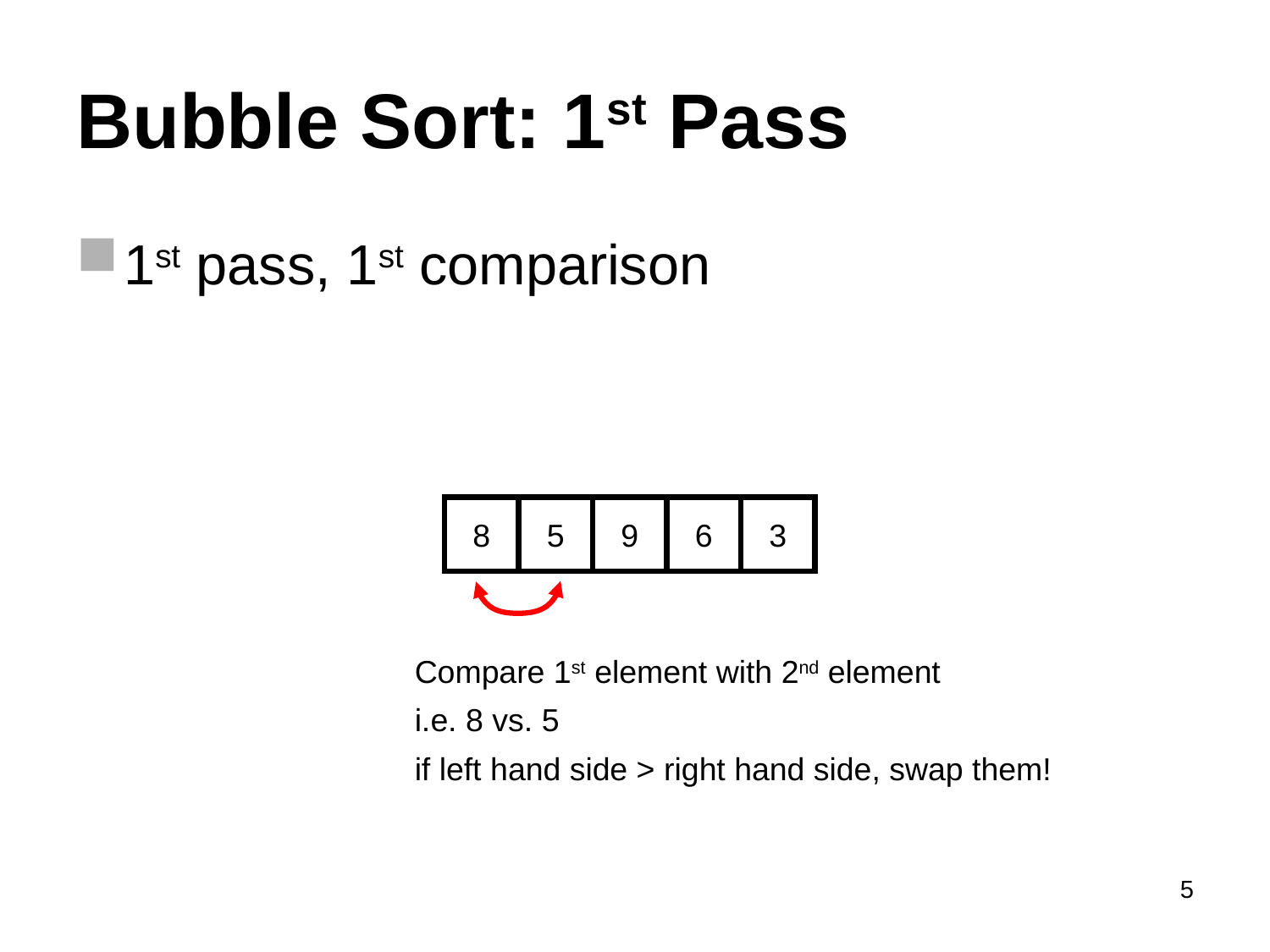

# Bubble Sort: 1st Pass
1st pass, 1st comparison
8
5
9
6
3

Compare 1st element with 2nd element
i.e. 8 vs. 5
if left hand side > right hand side, swap them!
5